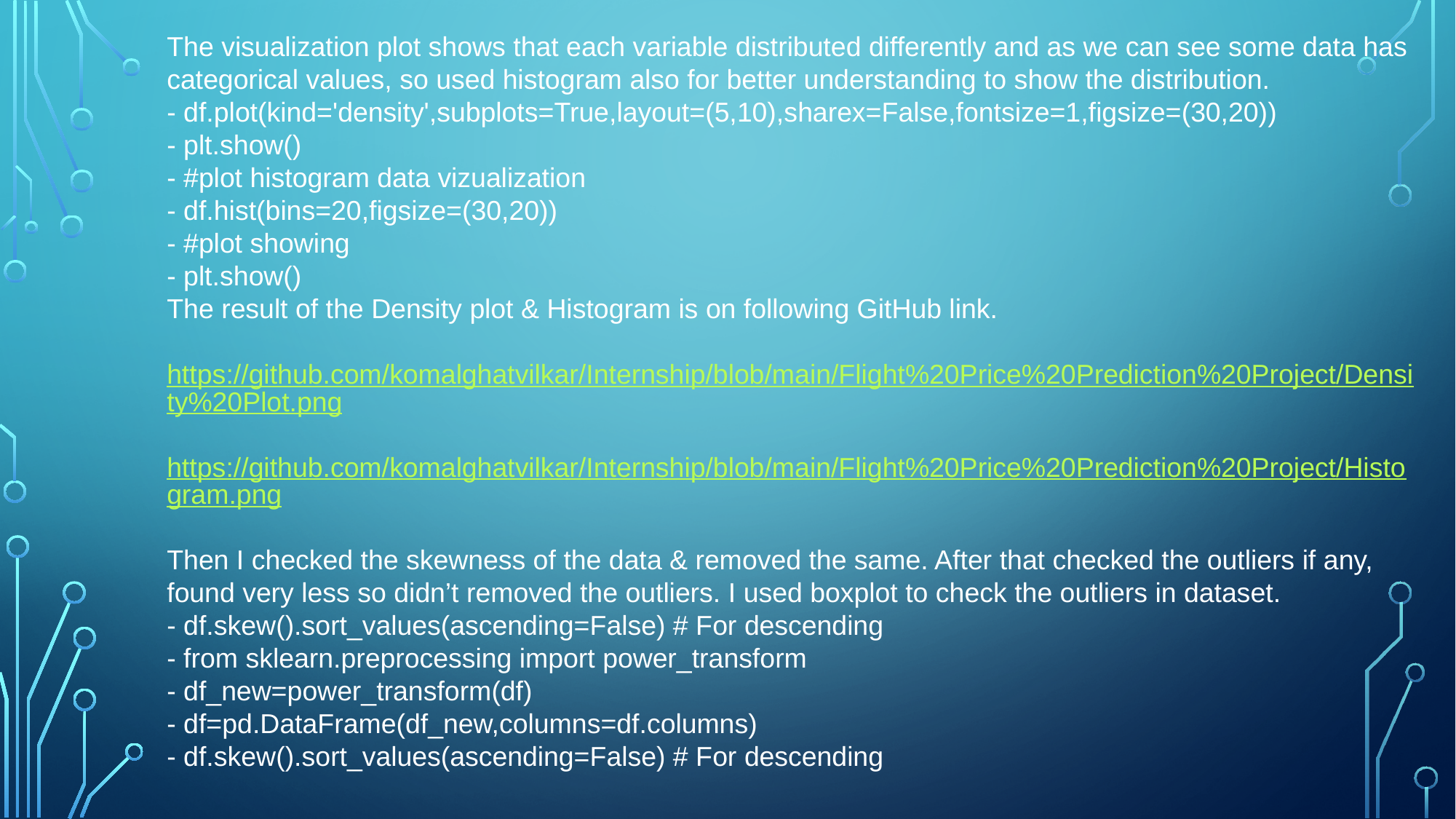

The visualization plot shows that each variable distributed differently and as we can see some data has categorical values, so used histogram also for better understanding to show the distribution.
- df.plot(kind='density',subplots=True,layout=(5,10),sharex=False,fontsize=1,figsize=(30,20))
- plt.show()
- #plot histogram data vizualization
- df.hist(bins=20,figsize=(30,20))
- #plot showing
- plt.show()
The result of the Density plot & Histogram is on following GitHub link.

https://github.com/komalghatvilkar/Internship/blob/main/Flight%20Price%20Prediction%20Project/Density%20Plot.png

https://github.com/komalghatvilkar/Internship/blob/main/Flight%20Price%20Prediction%20Project/Histogram.png

Then I checked the skewness of the data & removed the same. After that checked the outliers if any, found very less so didn’t removed the outliers. I used boxplot to check the outliers in dataset.
- df.skew().sort_values(ascending=False) # For descending
- from sklearn.preprocessing import power_transform
- df_new=power_transform(df)
- df=pd.DataFrame(df_new,columns=df.columns)
- df.skew().sort_values(ascending=False) # For descending